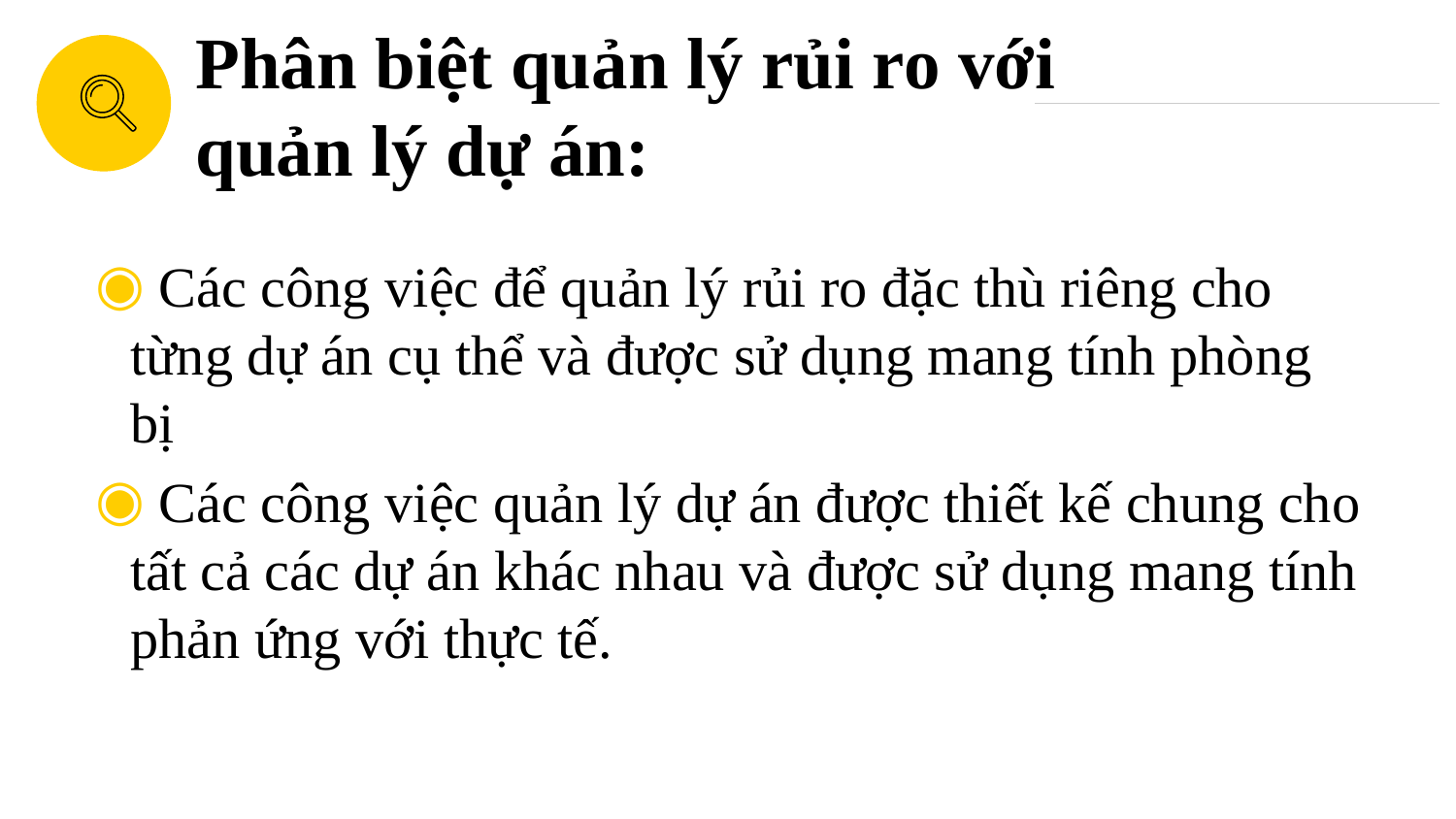

Phân biệt quản lý rủi ro với quản lý dự án:

 Các công việc để quản lý rủi ro đặc thù riêng cho từng dự án cụ thể và được sử dụng mang tính phòng bị
 Các công việc quản lý dự án được thiết kế chung cho tất cả các dự án khác nhau và được sử dụng mang tính phản ứng với thực tế.